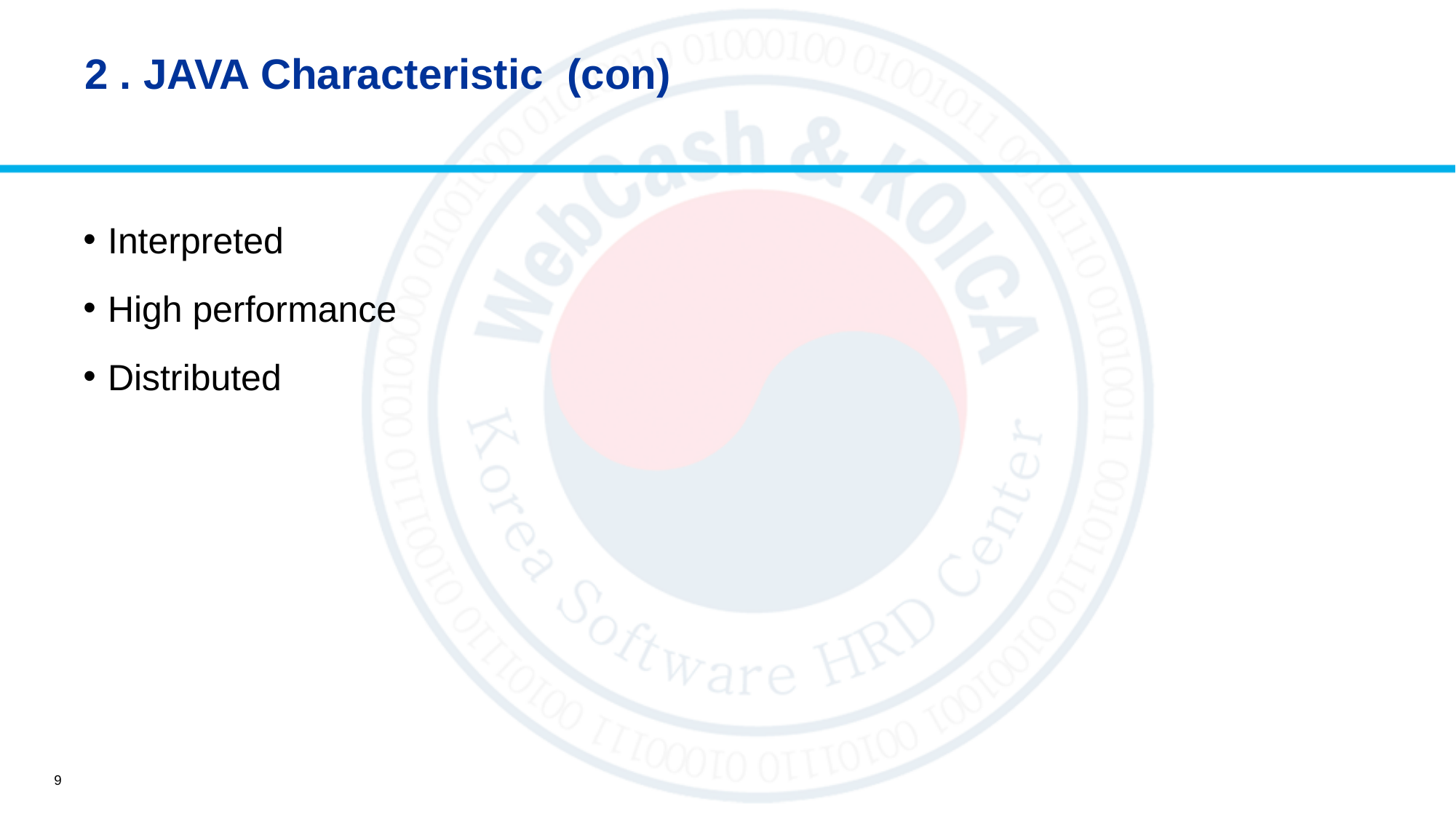

# 2 . JAVA Characteristic  (con)
Interpreted
High performance
Distributed

9